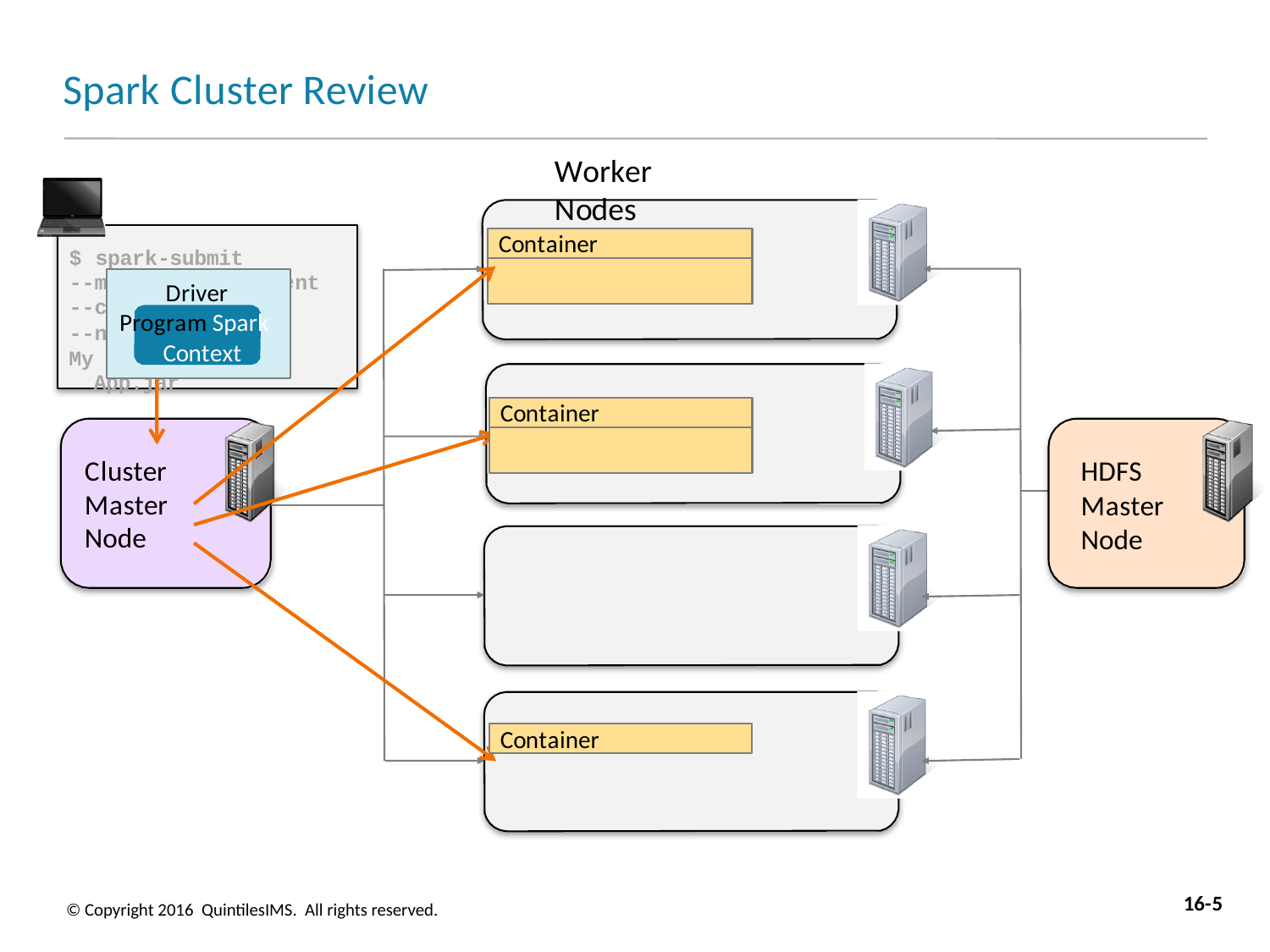

# Spark Cluster Review
Worker Nodes

Container

$ spark-submit

--m
--c
--n
nt
aster yarn-clie lass MyClass
um-executors	3 App.jar

Driver Program Spark    Context

My

Container

Cluster Master Node
HDFS
Master Node

Container

16-5
© Copyright 2016  QuintilesIMS.  All rights reserved.